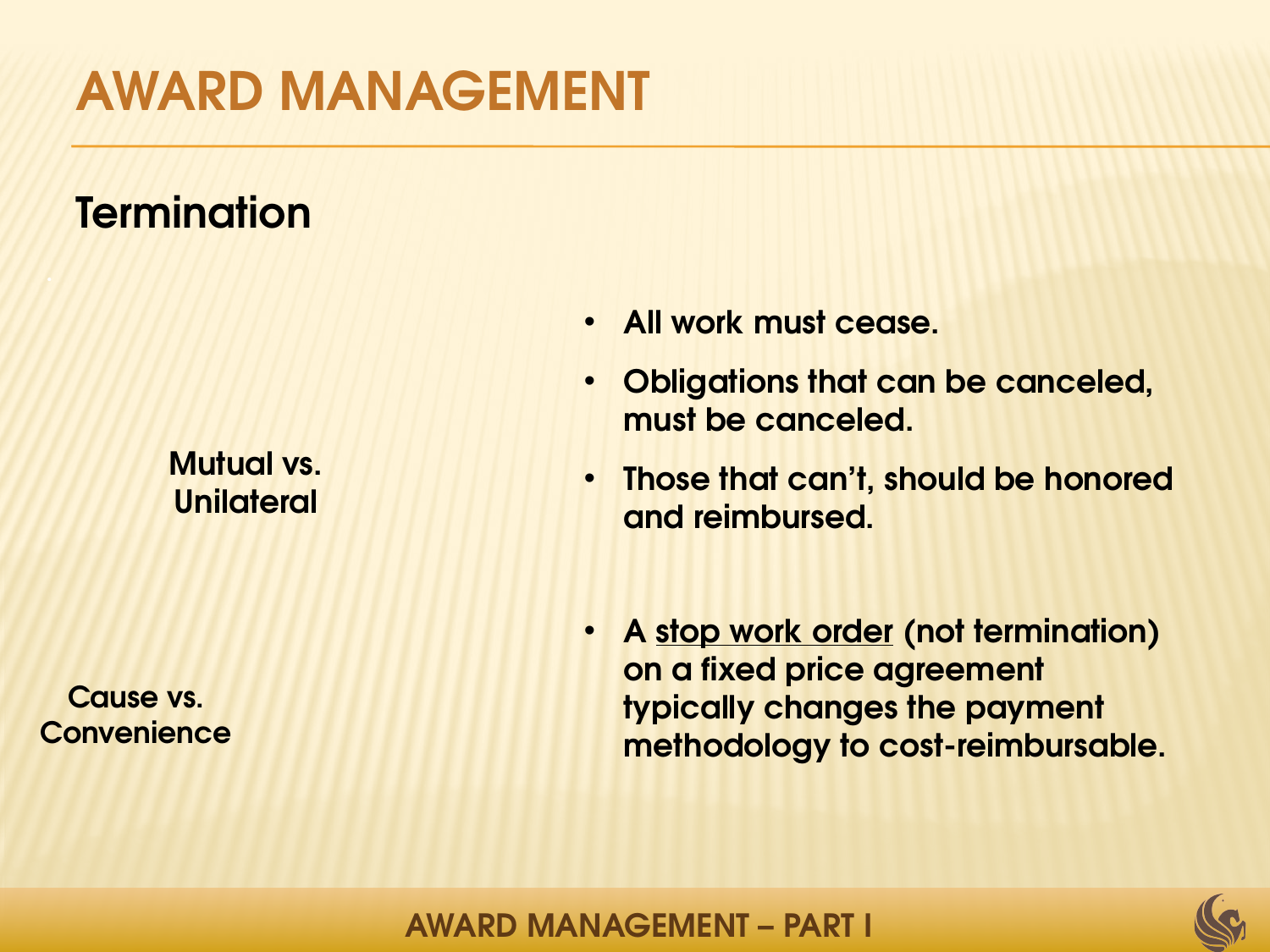

AWARD MANAGEMENT
Termination
Mutual vs. Unilateral
Cause vs. Convenience
All work must cease.
Obligations that can be canceled, must be canceled.
Those that can’t, should be honored and reimbursed.

A stop work order (not termination) on a fixed price agreement typically changes the payment methodology to cost-reimbursable.
AWARD MANAGEMENT – PART I